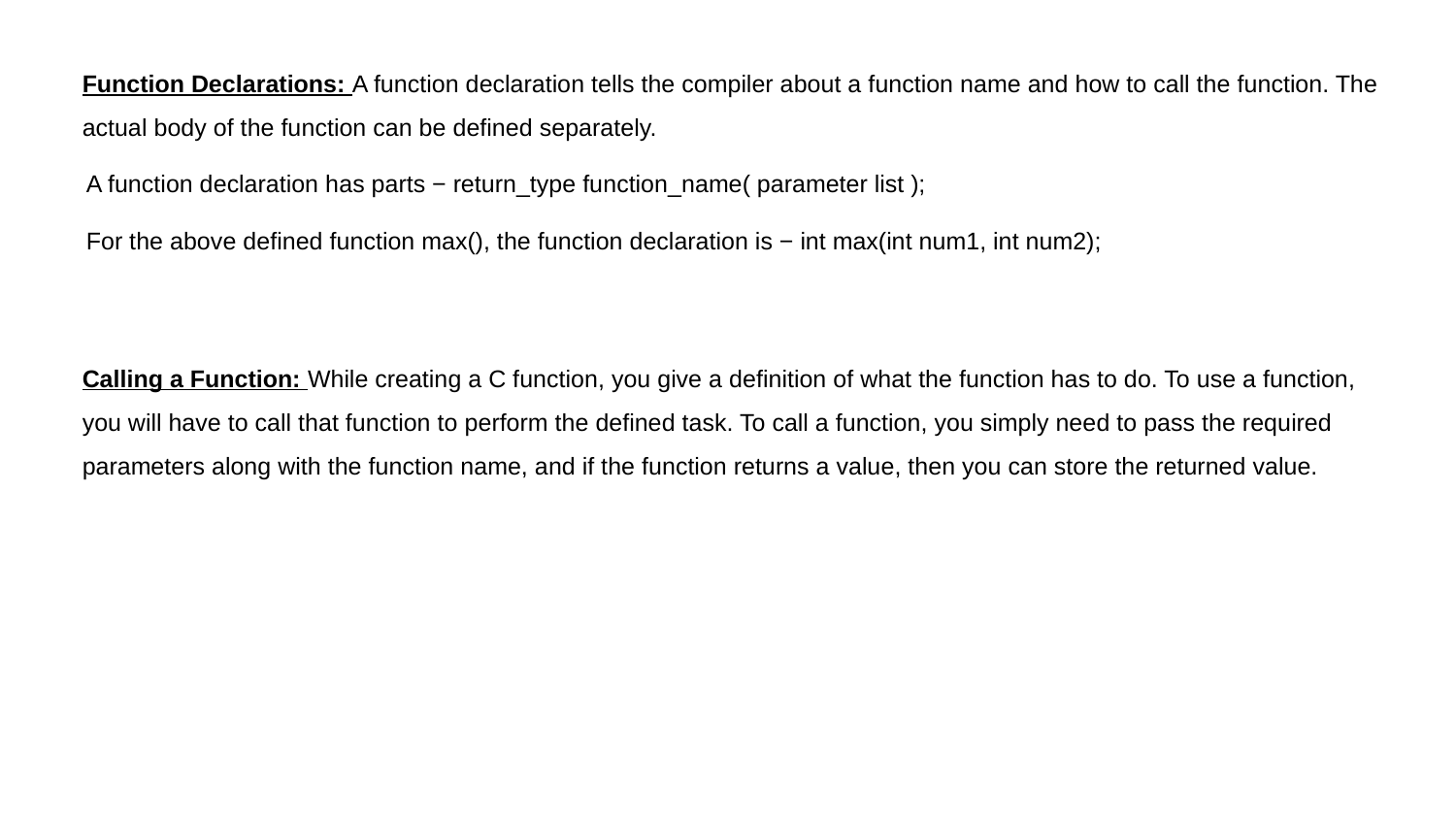

Function Declarations: A function declaration tells the compiler about a function name and how to call the function. The actual body of the function can be defined separately.
A function declaration has parts − return_type function_name( parameter list );
For the above defined function max(), the function declaration is − int max(int num1, int num2);

Calling a Function: While creating a C function, you give a definition of what the function has to do. To use a function, you will have to call that function to perform the defined task. To call a function, you simply need to pass the required parameters along with the function name, and if the function returns a value, then you can store the returned value.